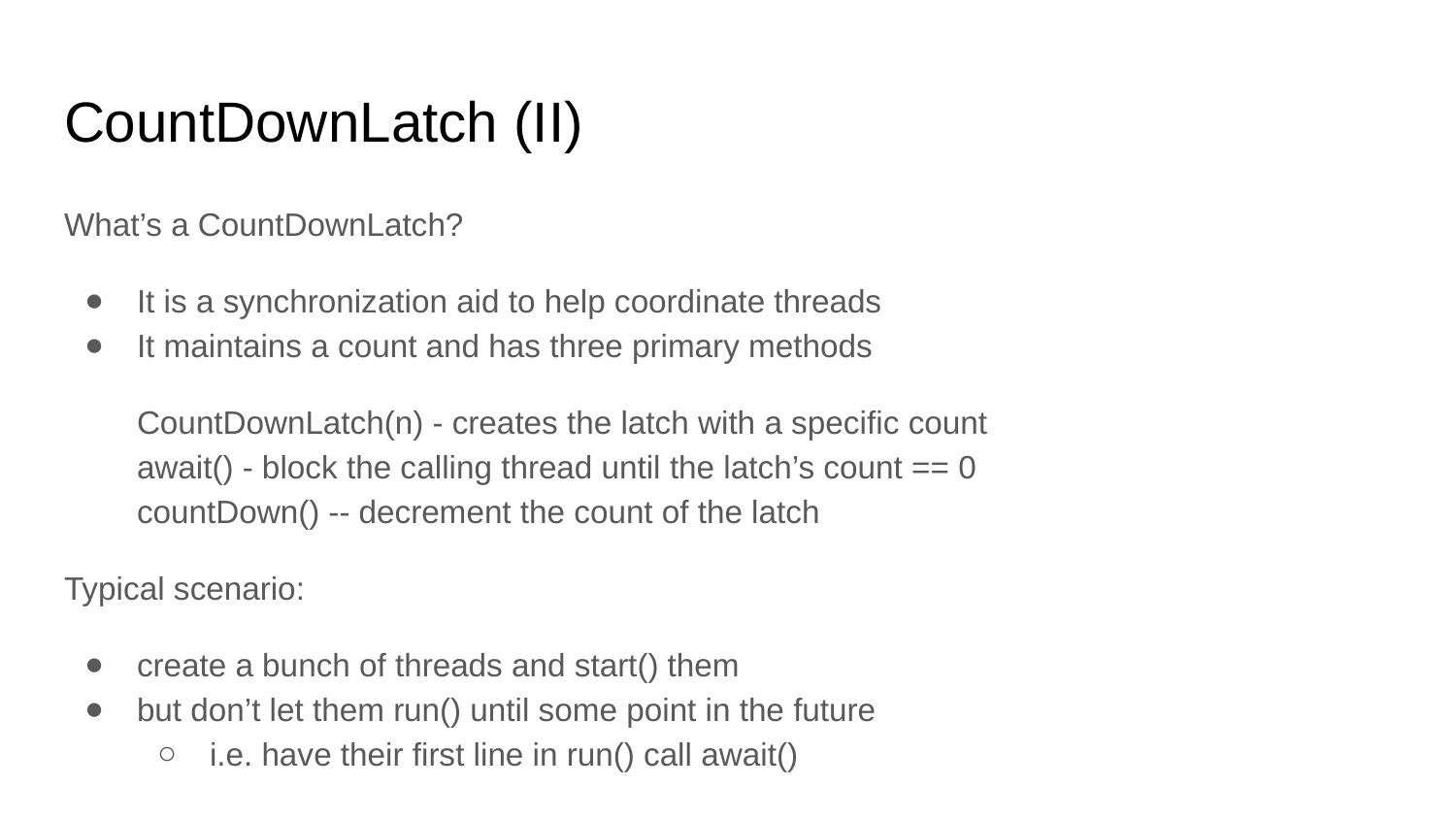

# CountDownLatch (II)
What’s a CountDownLatch?
It is a synchronization aid to help coordinate threads
It maintains a count and has three primary methods
CountDownLatch(n) - creates the latch with a specific count
await() - block the calling thread until the latch’s count == 0
countDown() -- decrement the count of the latch
Typical scenario:
create a bunch of threads and start() them
but don’t let them run() until some point in the future
i.e. have their first line in run() call await()